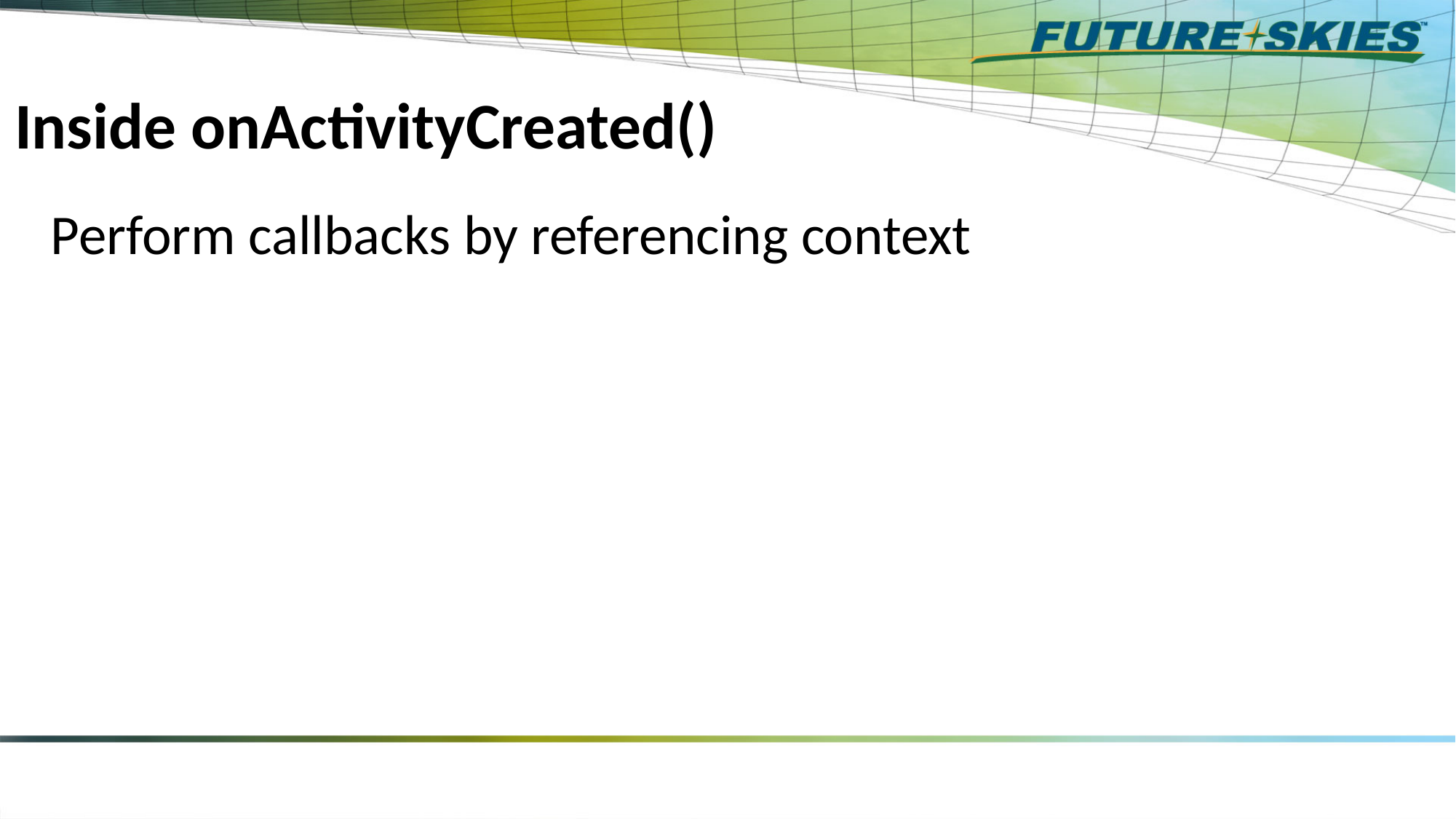

# Inside onActivityCreated()
Perform callbacks by referencing context